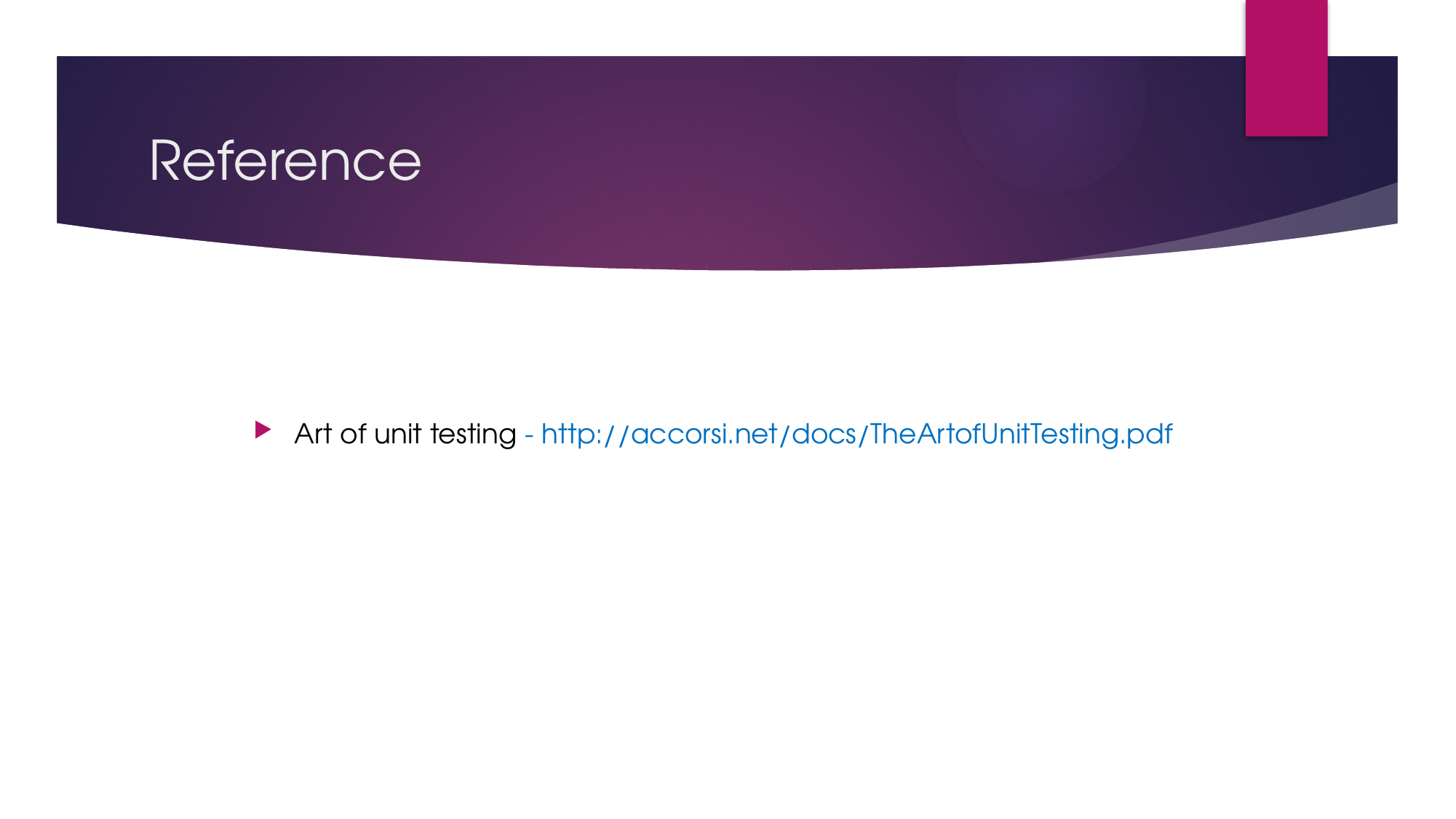

# Reference
Art of unit testing - http://accorsi.net/docs/TheArtofUnitTesting.pdf